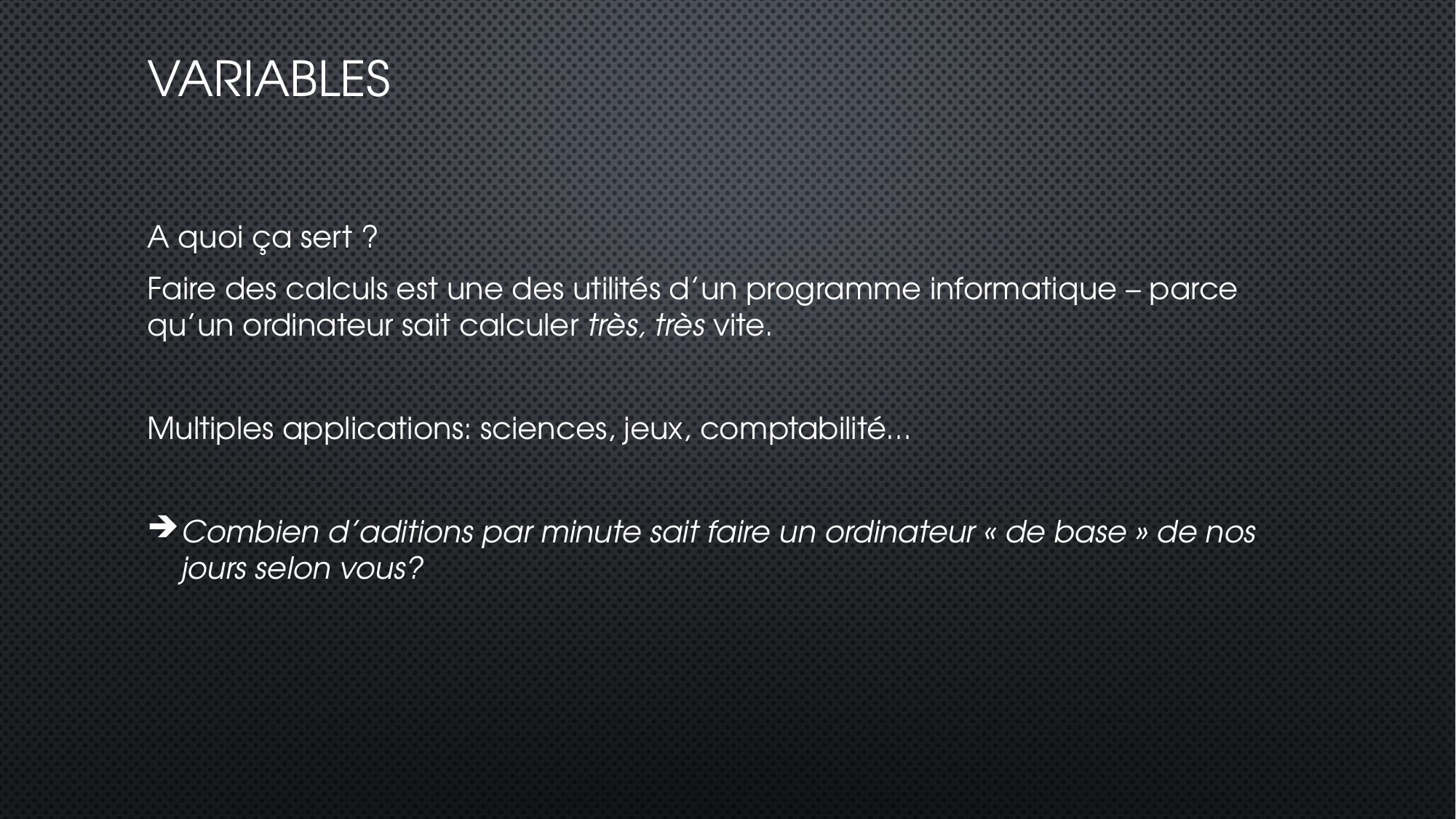

# variables
A quoi ça sert ?
Faire des calculs est une des utilités d’un programme informatique – parce qu’un ordinateur sait calculer très, très vite.

Multiples applications: sciences, jeux, comptabilité…

Combien d’aditions par minute sait faire un ordinateur « de base » de nos jours selon vous?